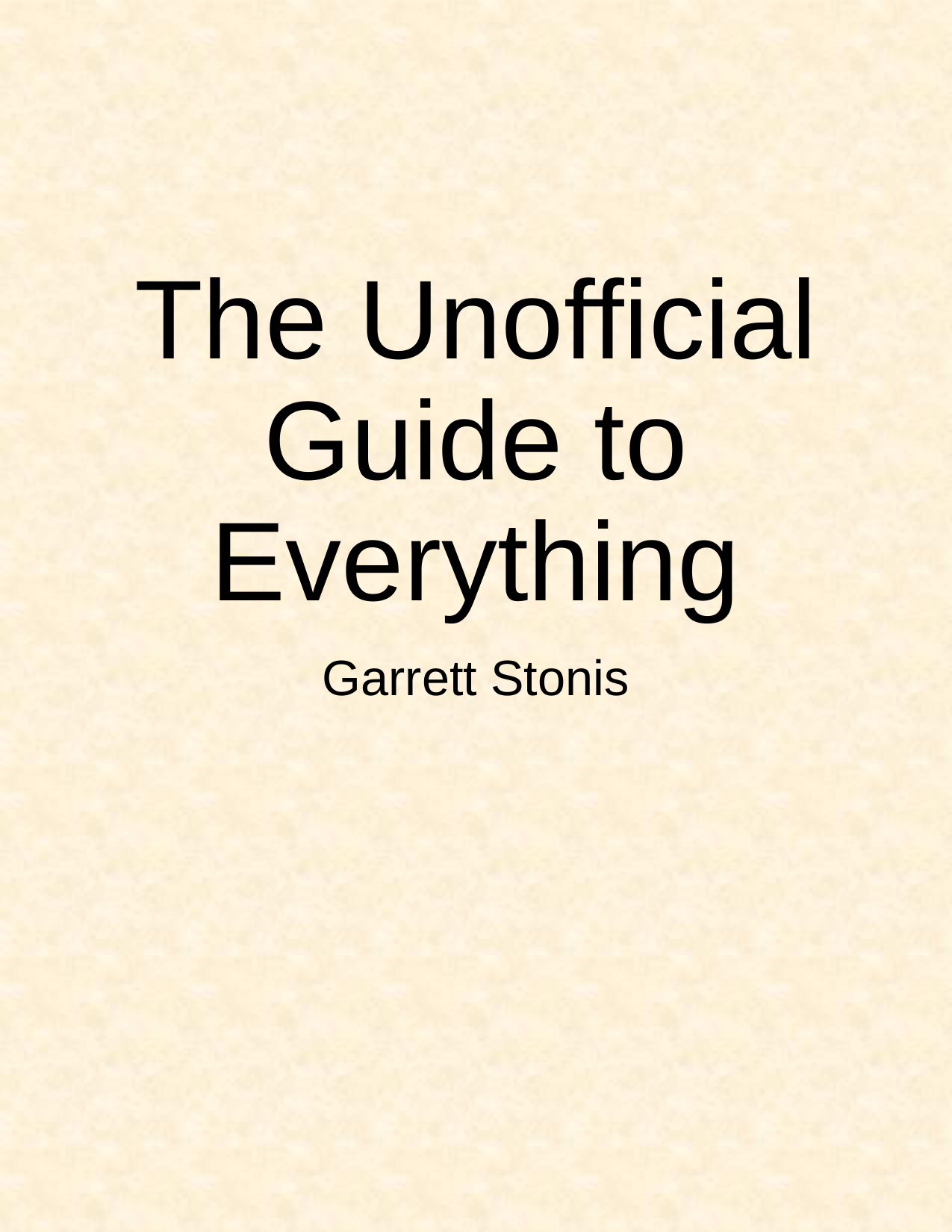

# The Unofficial Guide to Everything
Garrett Stonis